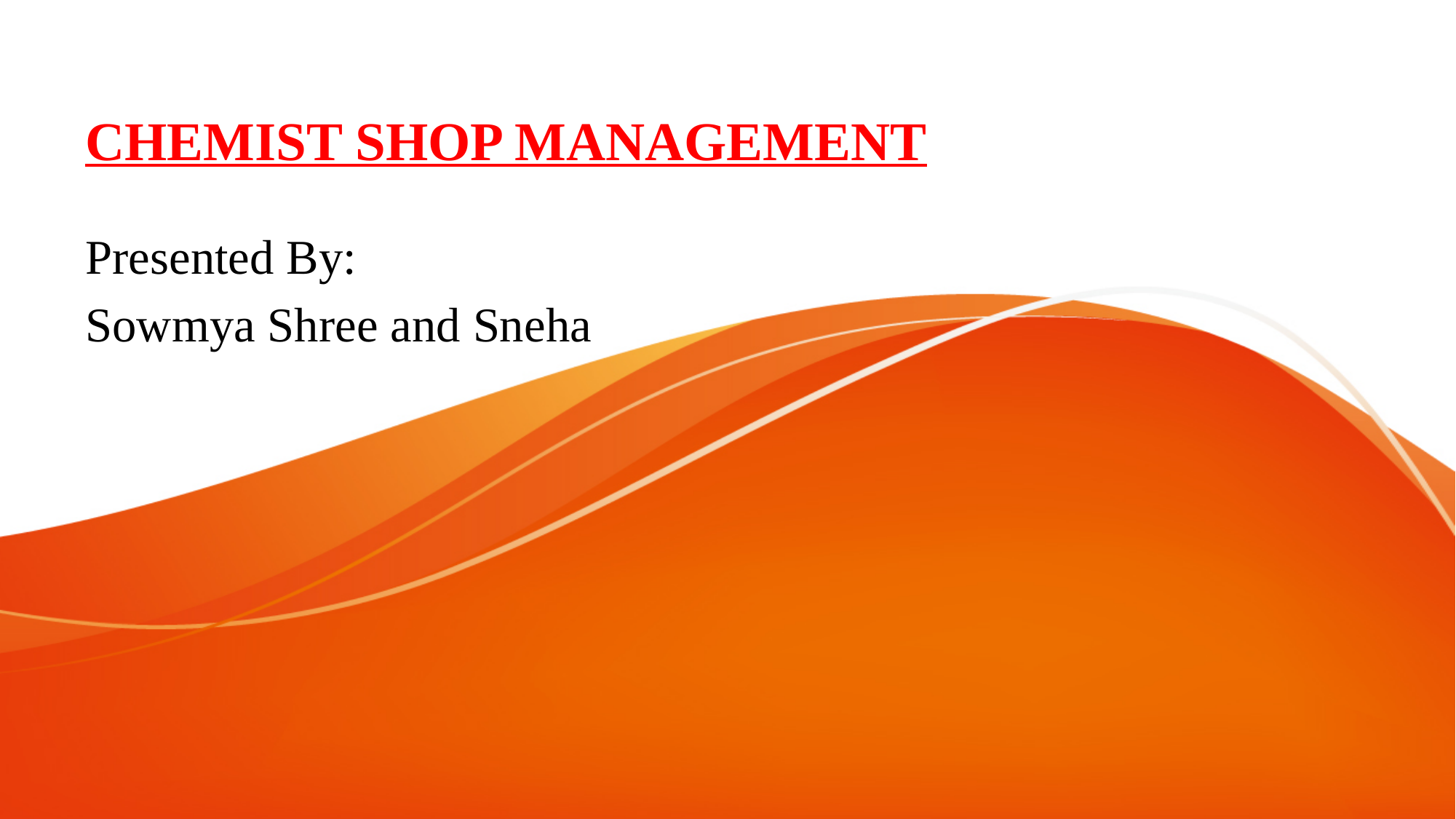

# CHEMIST SHOP MANAGEMENT
Presented By:
Sowmya Shree and Sneha